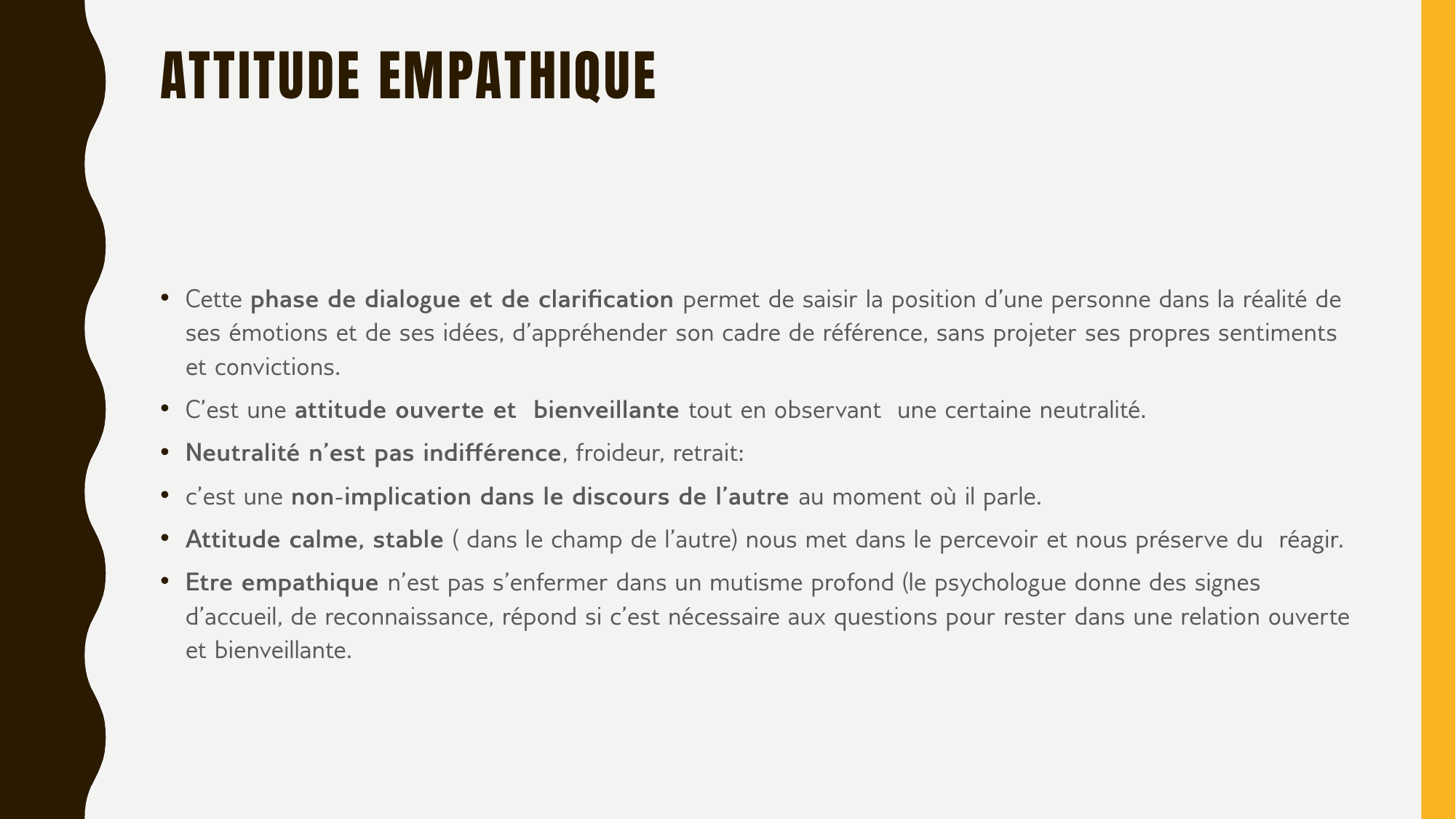

# Attitude empathique
Cette phase de dialogue et de clarification permet de saisir la position d’une personne dans la réalité de ses émotions et de ses idées, d’appréhender son cadre de référence, sans projeter ses propres sentiments et convictions.
C’est une attitude ouverte et  bienveillante tout en observant  une certaine neutralité.
Neutralité n’est pas indifférence, froideur, retrait:
c’est une non-implication dans le discours de l’autre au moment où il parle.
Attitude calme, stable ( dans le champ de l’autre) nous met dans le percevoir et nous préserve du  réagir.
Etre empathique n’est pas s’enfermer dans un mutisme profond (le psychologue donne des signes d’accueil, de reconnaissance, répond si c’est nécessaire aux questions pour rester dans une relation ouverte et bienveillante.